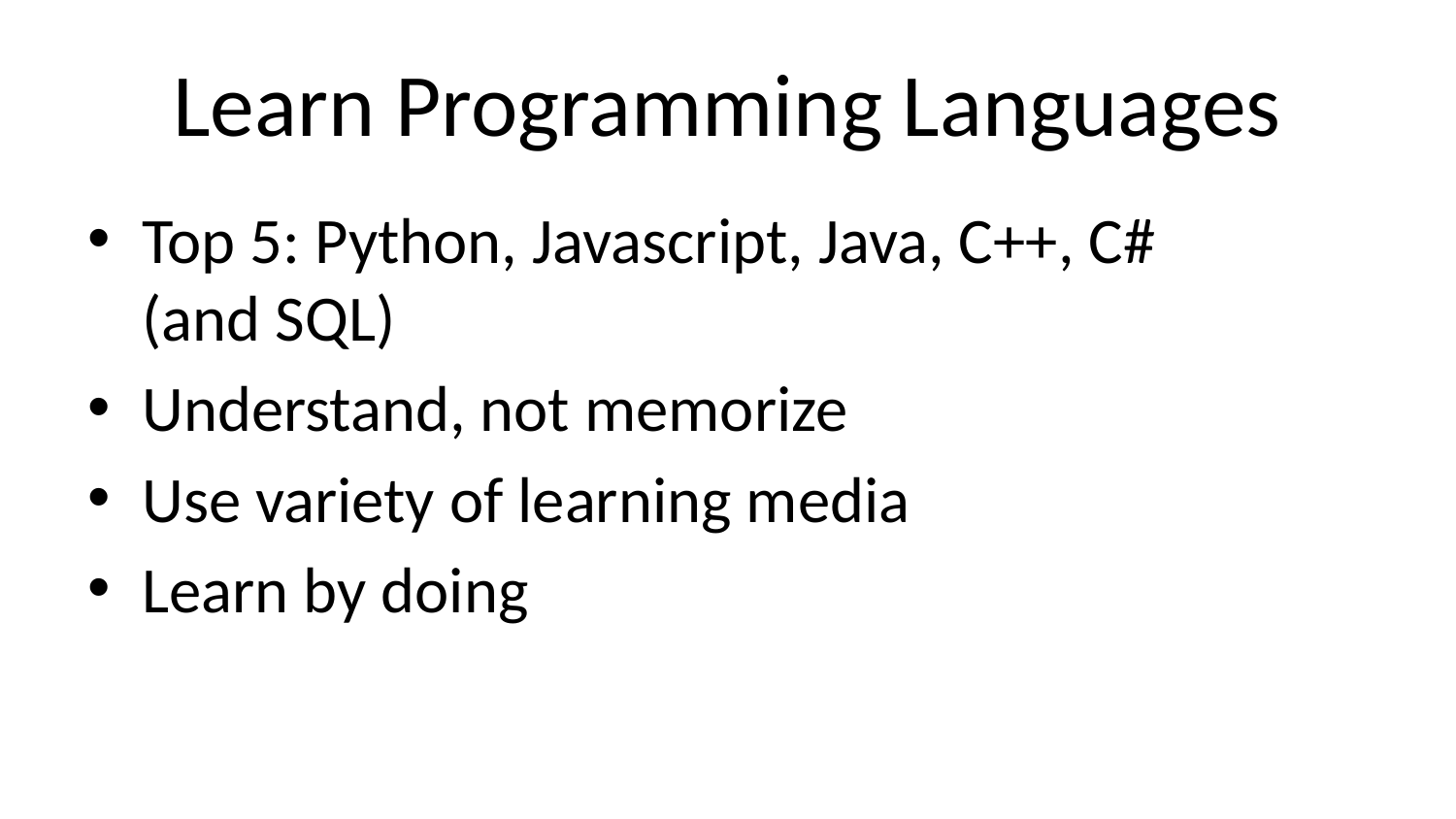

# Learn Programming Languages
Top 5: Python, Javascript, Java, C++, C# (and SQL)
Understand, not memorize
Use variety of learning media
Learn by doing